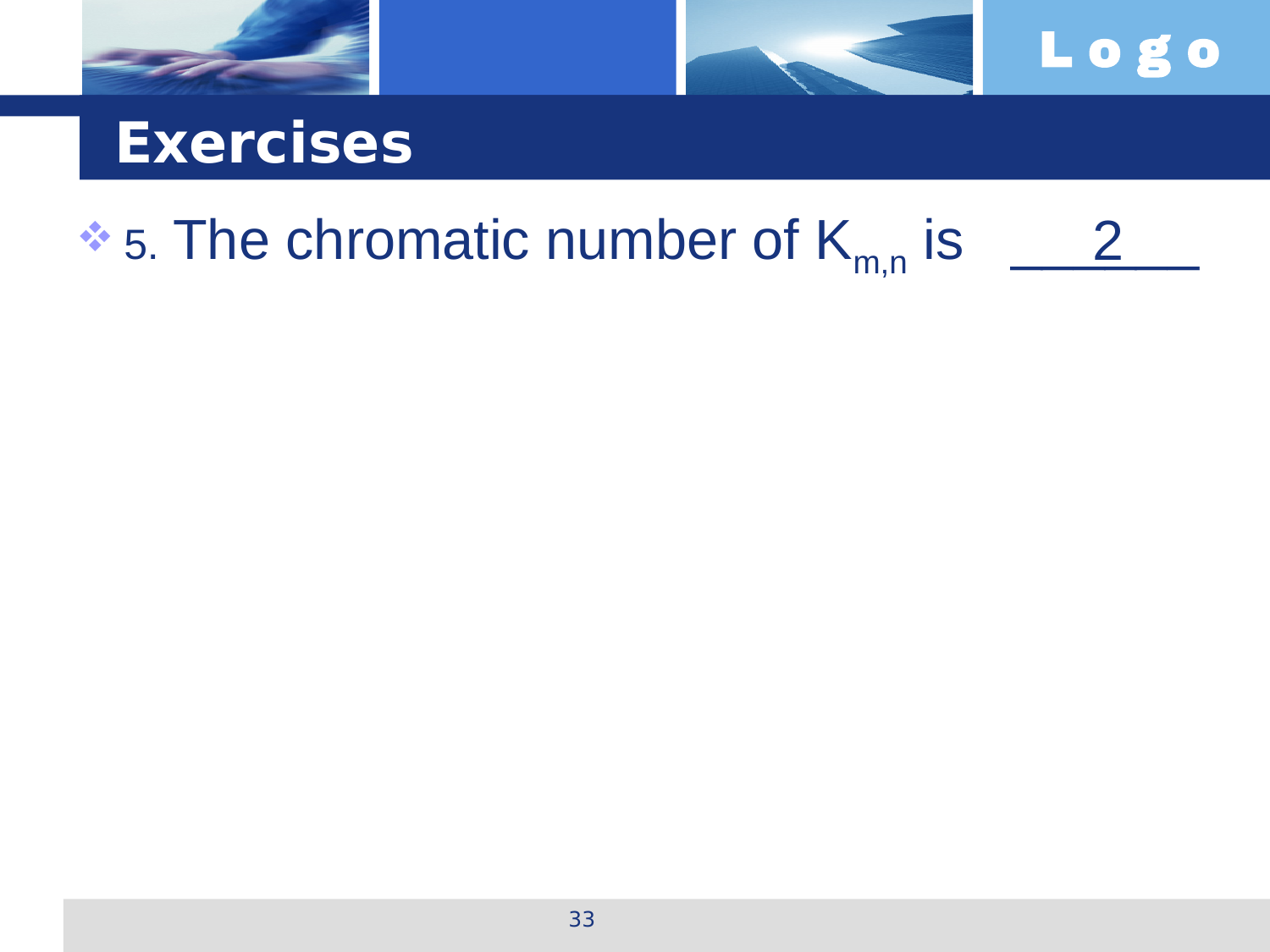

# Exercises
5. The chromatic number of Km,n is   ______
2
33